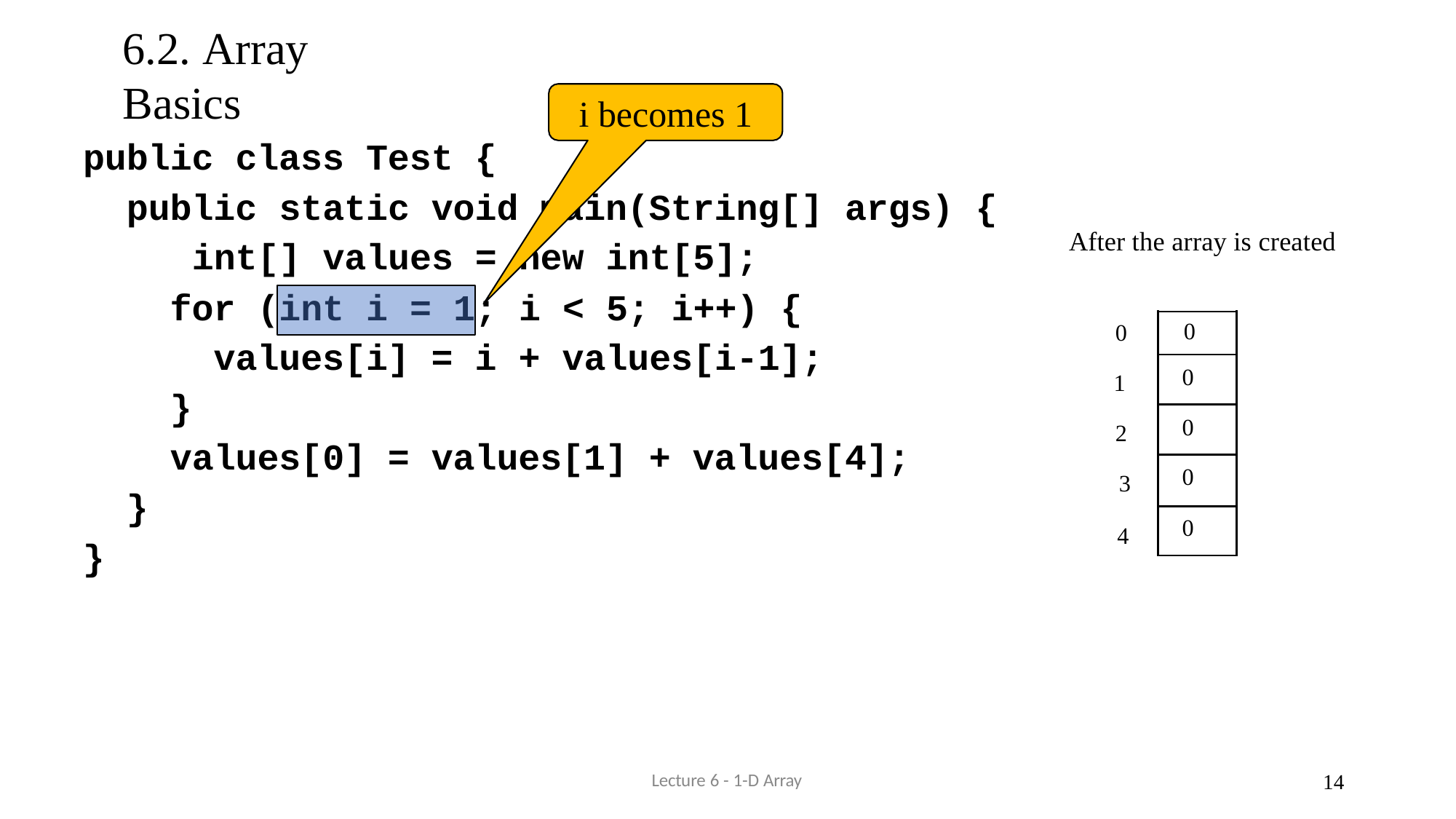

# 6.2. Array Basics

i becomes 1
public class Test {
public static void main(String[] args) {  int[] values = new int[5];
After the array is created
for (int i = 1; i < 5; i++) {

| 0 |
| --- |
| 0 |
| 0 |
| 0 |
| 0 |
0
values[i] = i + values[i-1];
1
}
values[0] = values[1] + values[4];
2
3
}
4
}
Lecture 6 - 1-D Array
14